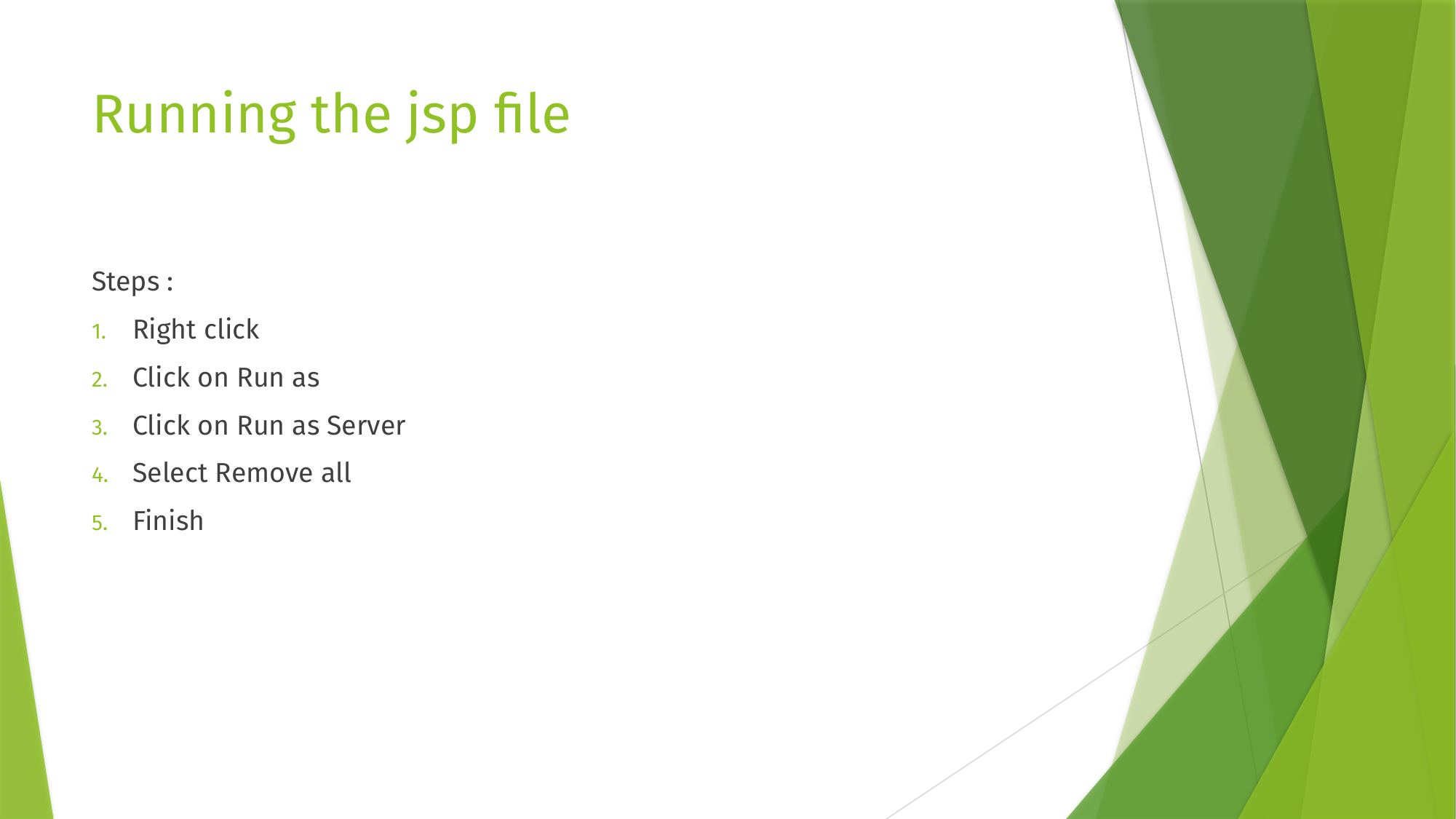

# Running the jsp file
Steps :
Right click
Click on Run as
Click on Run as Server
Select Remove all
Finish